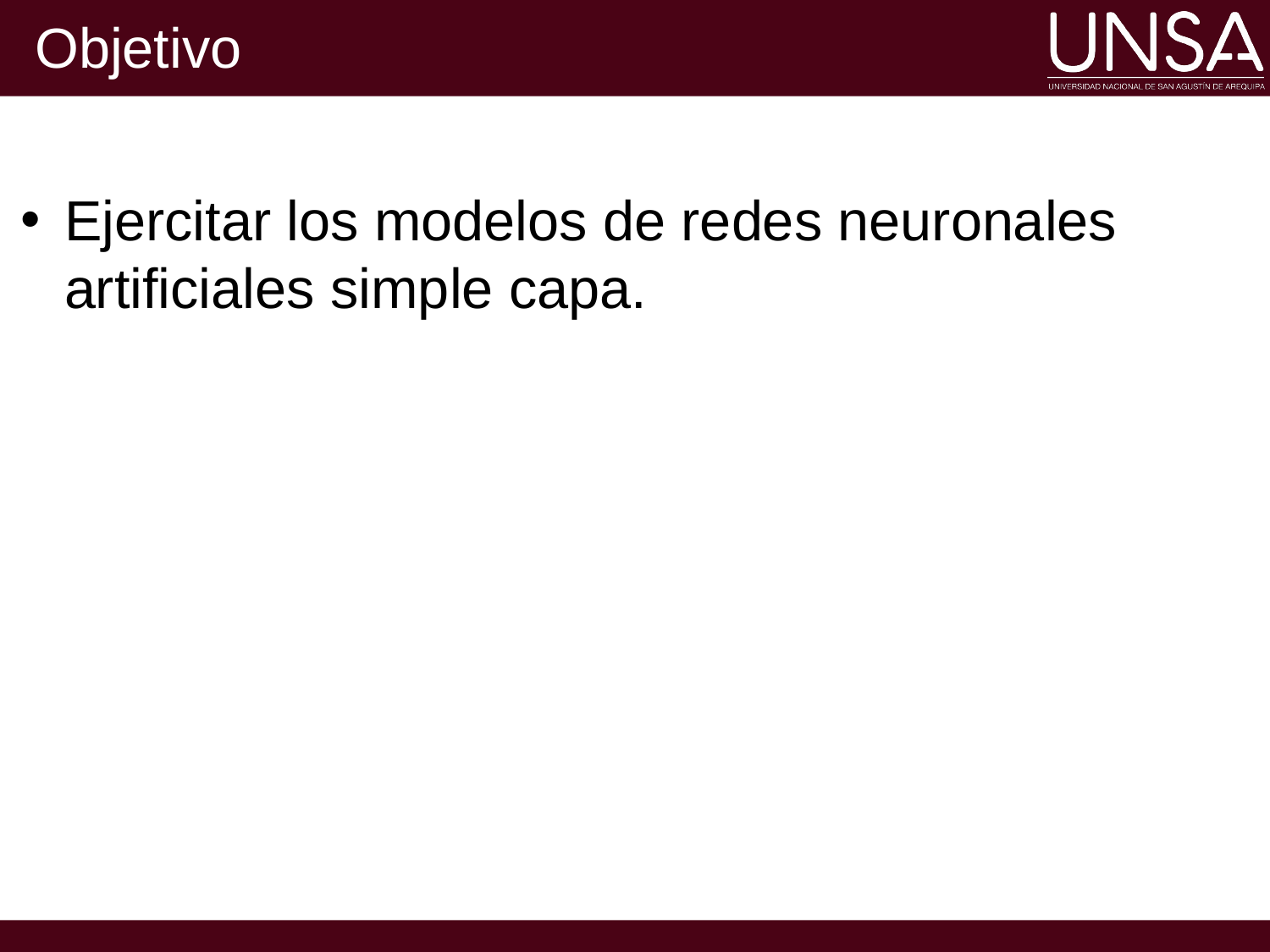

# Objetivo

Ejercitar los modelos de redes neuronales artificiales simple capa.